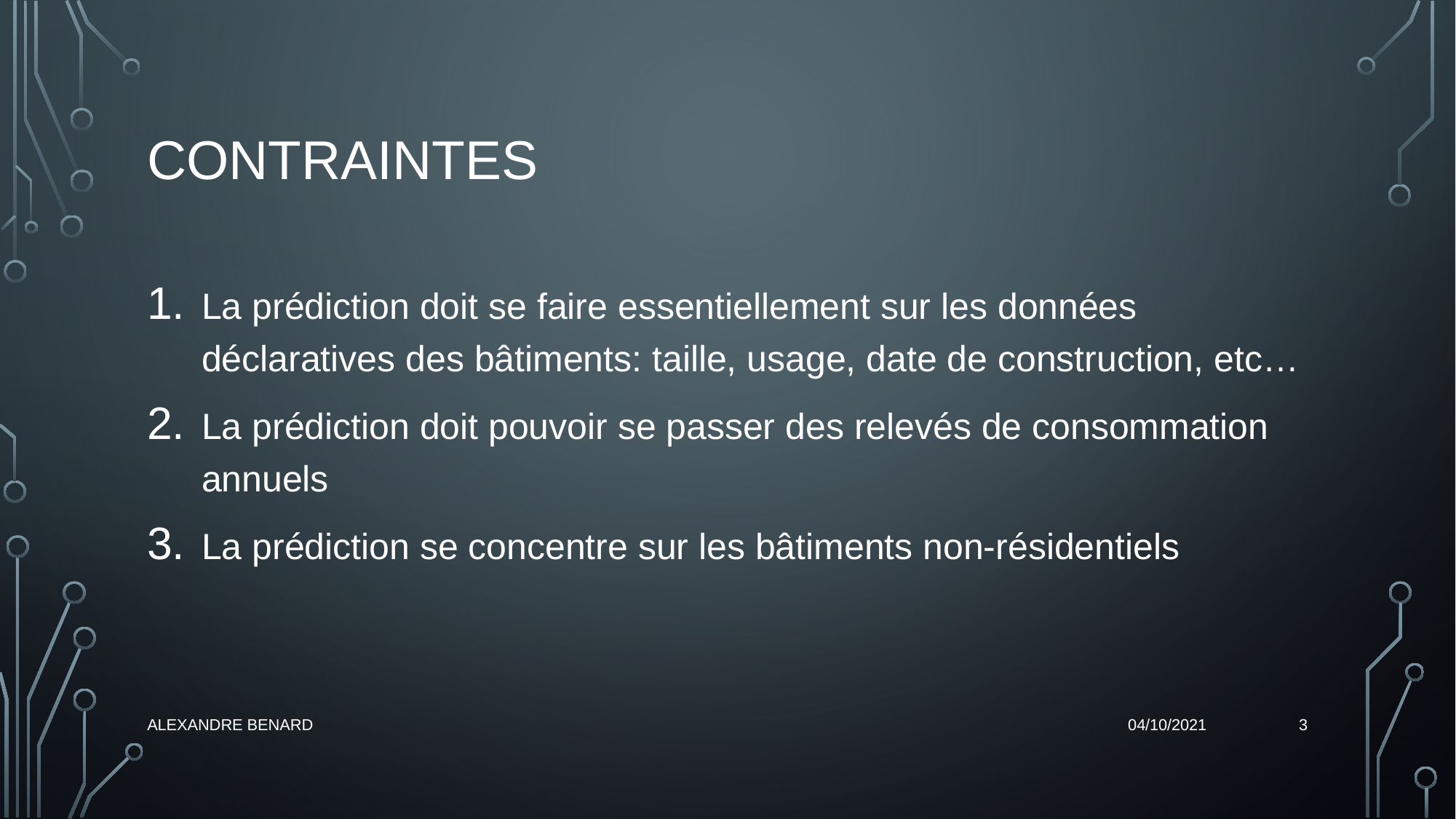

# Contraintes
La prédiction doit se faire essentiellement sur les données déclaratives des bâtiments: taille, usage, date de construction, etc…
La prédiction doit pouvoir se passer des relevés de consommation annuels
La prédiction se concentre sur les bâtiments non-résidentiels
3
Alexandre BENARD
04/10/2021